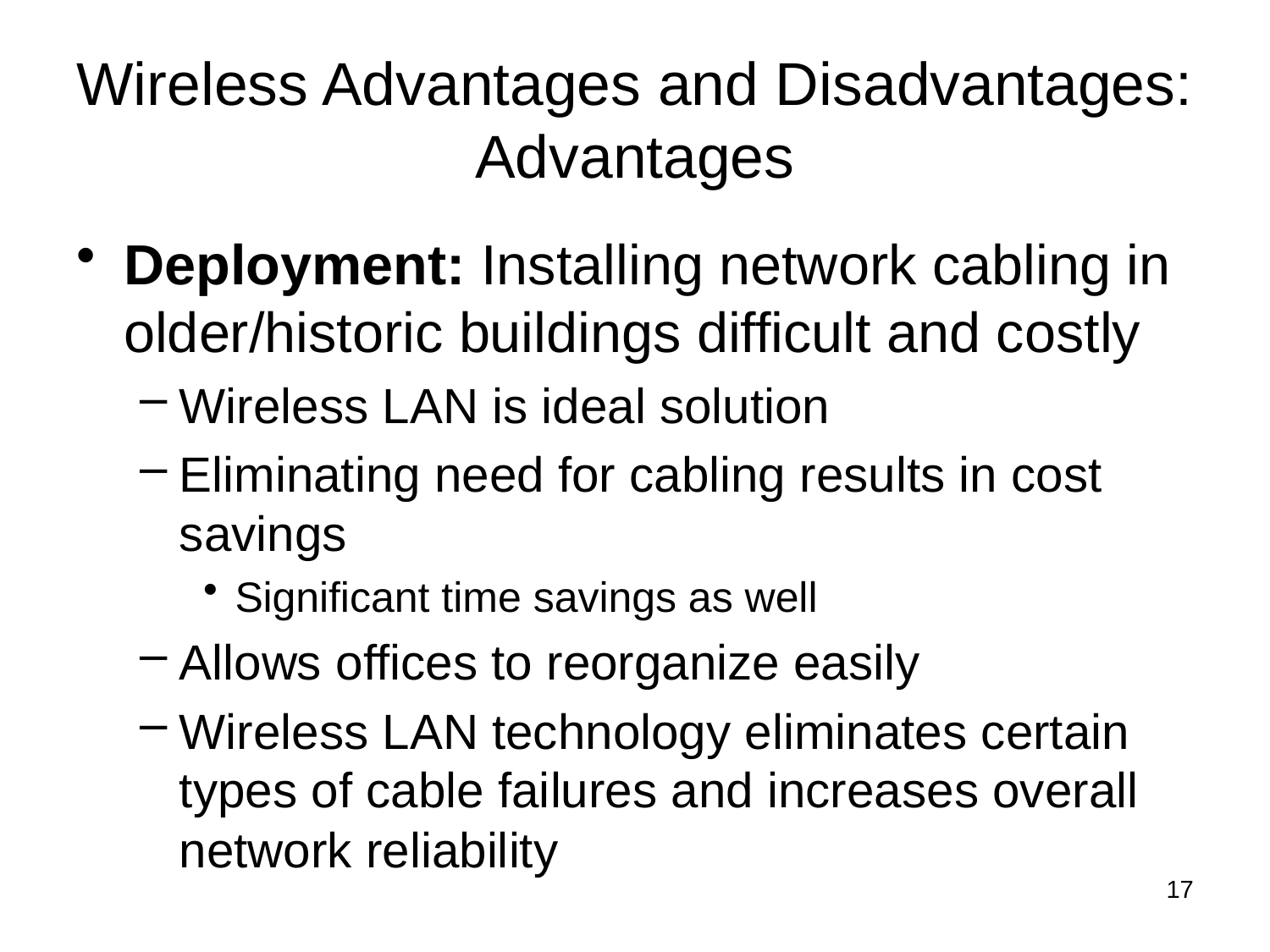

# Wireless Advantages and Disadvantages: Advantages
Deployment: Installing network cabling in older/historic buildings difficult and costly
Wireless LAN is ideal solution
Eliminating need for cabling results in cost savings
Significant time savings as well
Allows offices to reorganize easily
Wireless LAN technology eliminates certain types of cable failures and increases overall network reliability

17